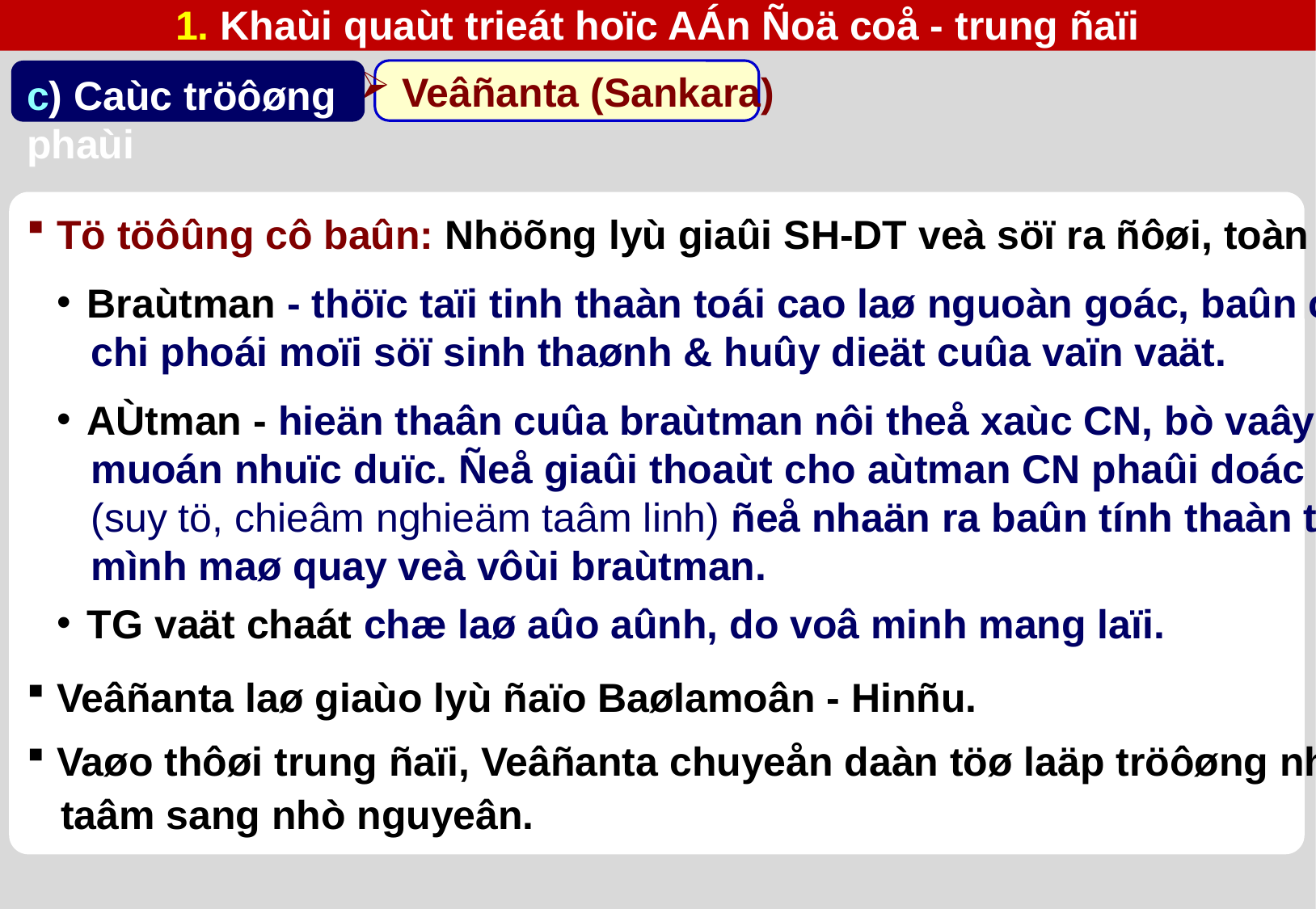

1. Khaùi quaùt trieát hoïc AÁn Ñoä coå - trung ñaïi
c) Caùc tröôøng phaùi
 Veâñanta (Sankara)
Tö töôûng cô baûn: Nhöõng lyù giaûi SH-DT veà söï ra ñôøi, toàn taïi cuûa TG
Braùtman - thöïc taïi tinh thaàn toái cao laø nguoàn goác, baûn chaát vónh haèng
   chi phoái moïi söï sinh thaønh & huûy dieät cuûa vaïn vaät.
AÙtman - hieän thaân cuûa braùtman nôi theå xaùc CN, bò vaây haõm bôûi söï ham
   muoán nhuïc duïc. Ñeå giaûi thoaùt cho aùtman CN phaûi doác loøng tu luyeän
   (suy tö, chieâm nghieäm taâm linh) ñeå nhaän ra baûn tính thaàn thaùnh cuûa
   mình maø quay veà vôùi braùtman.
TG vaät chaát chæ laø aûo aûnh, do voâ minh mang laïi.
Veâñanta laø giaùo lyù ñaïo Baølamoân - Hinñu.
Vaøo thôøi trung ñaïi, Veâñanta chuyeån daàn töø laäp tröôøng nhaát nguyeân duy
   taâm sang nhò nguyeân.